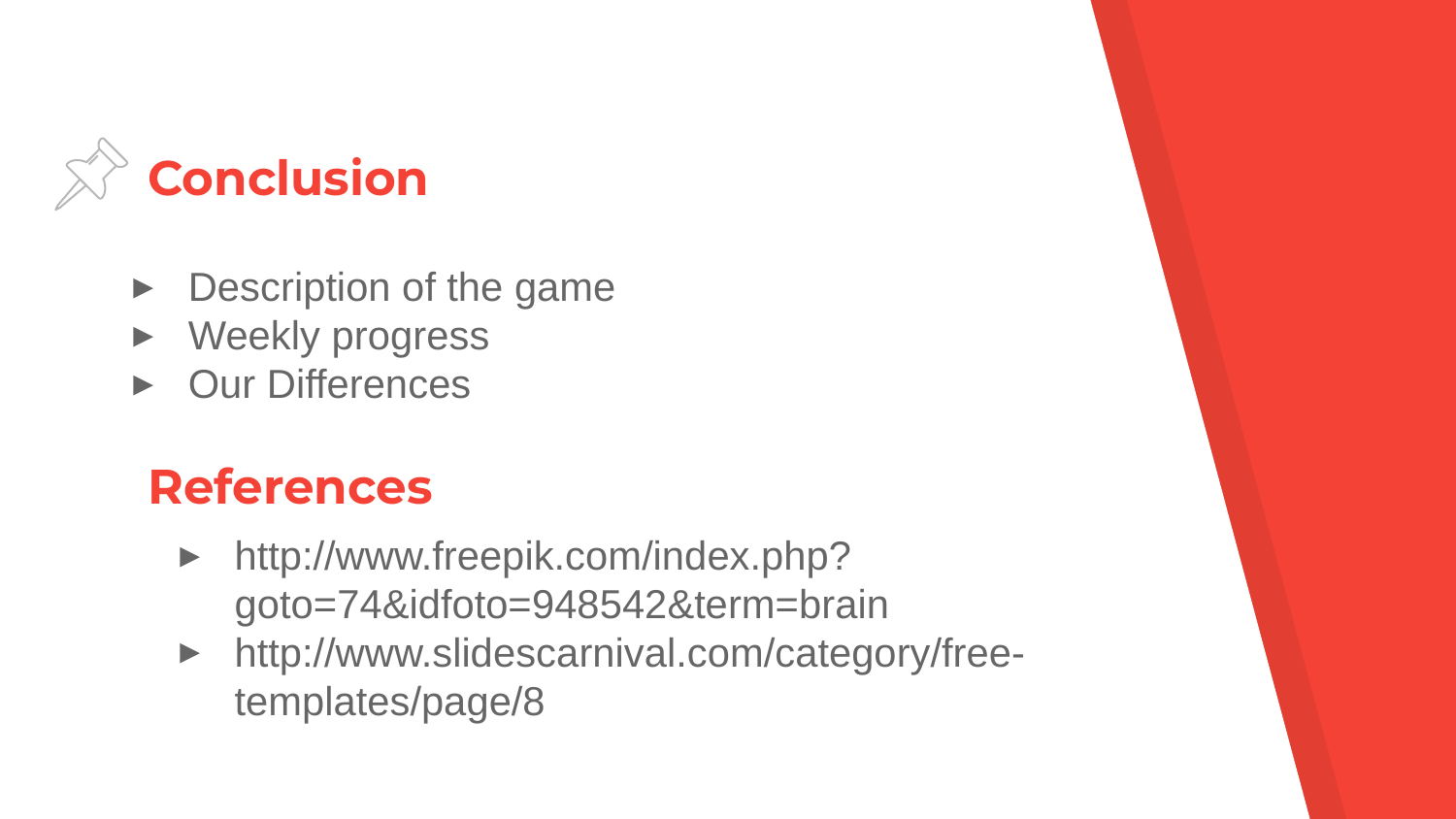

# Conclusion
Description of the game
Weekly progress
Our Differences

References
http://www.freepik.com/index.php?goto=74&idfoto=948542&term=brain
http://www.slidescarnival.com/category/free-templates/page/8